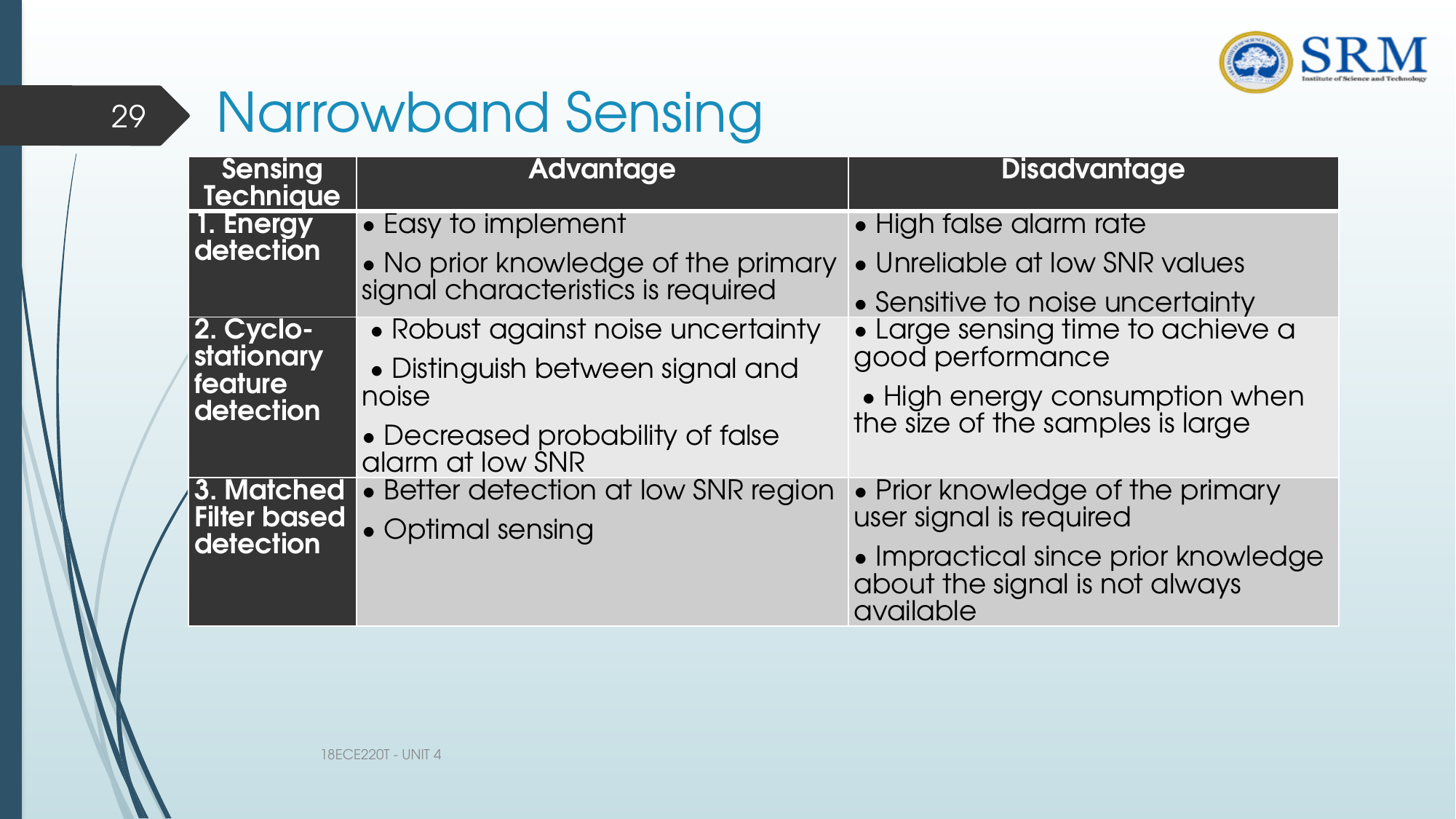

# Narrowband Sensing
29
| Sensing Technique | Advantage | Disadvantage |
| --- | --- | --- |
| 1. Energy detection | • Easy to implement • No prior knowledge of the primary signal characteristics is required | • High false alarm rate • Unreliable at low SNR values • Sensitive to noise uncertainty |
| 2. Cyclo-stationary feature detection | • Robust against noise uncertainty • Distinguish between signal and noise • Decreased probability of false alarm at low SNR | • Large sensing time to achieve a good performance • High energy consumption when the size of the samples is large |
| 3. Matched Filter based detection | • Better detection at low SNR region • Optimal sensing | • Prior knowledge of the primary user signal is required • Impractical since prior knowledge about the signal is not always available |
18ECE220T - UNIT 4